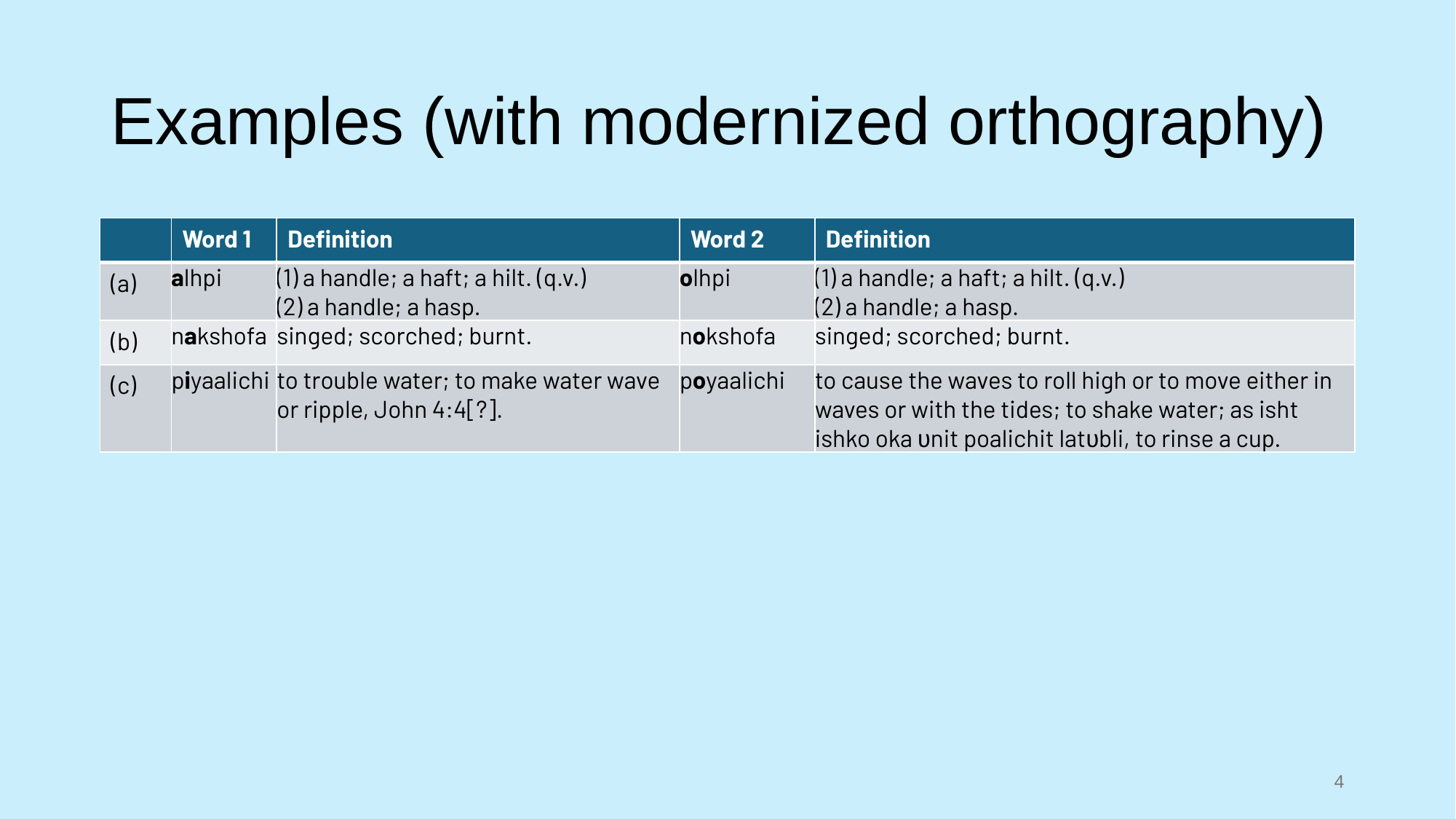

# Examples (with modernized orthography)
|  | Word 1 | Definition | Word 2 | Definition |
| --- | --- | --- | --- | --- |
| (a) | alhpi | (1) a handle; a haft; a hilt. (q.v.) (2) a handle; a hasp. | olhpi | (1) a handle; a haft; a hilt. (q.v.) (2) a handle; a hasp. |
| (b) | nakshofa | singed; scorched; burnt. | nokshofa | singed; scorched; burnt. |
| (c) | piyaalichi | to trouble water; to make water wave or ripple, John 4:4[?]. | poyaalichi | to cause the waves to roll high or to move either in waves or with the tides; to shake water; as isht ishko oka ʋnit poalichit latʋbli, to rinse a cup. |
4